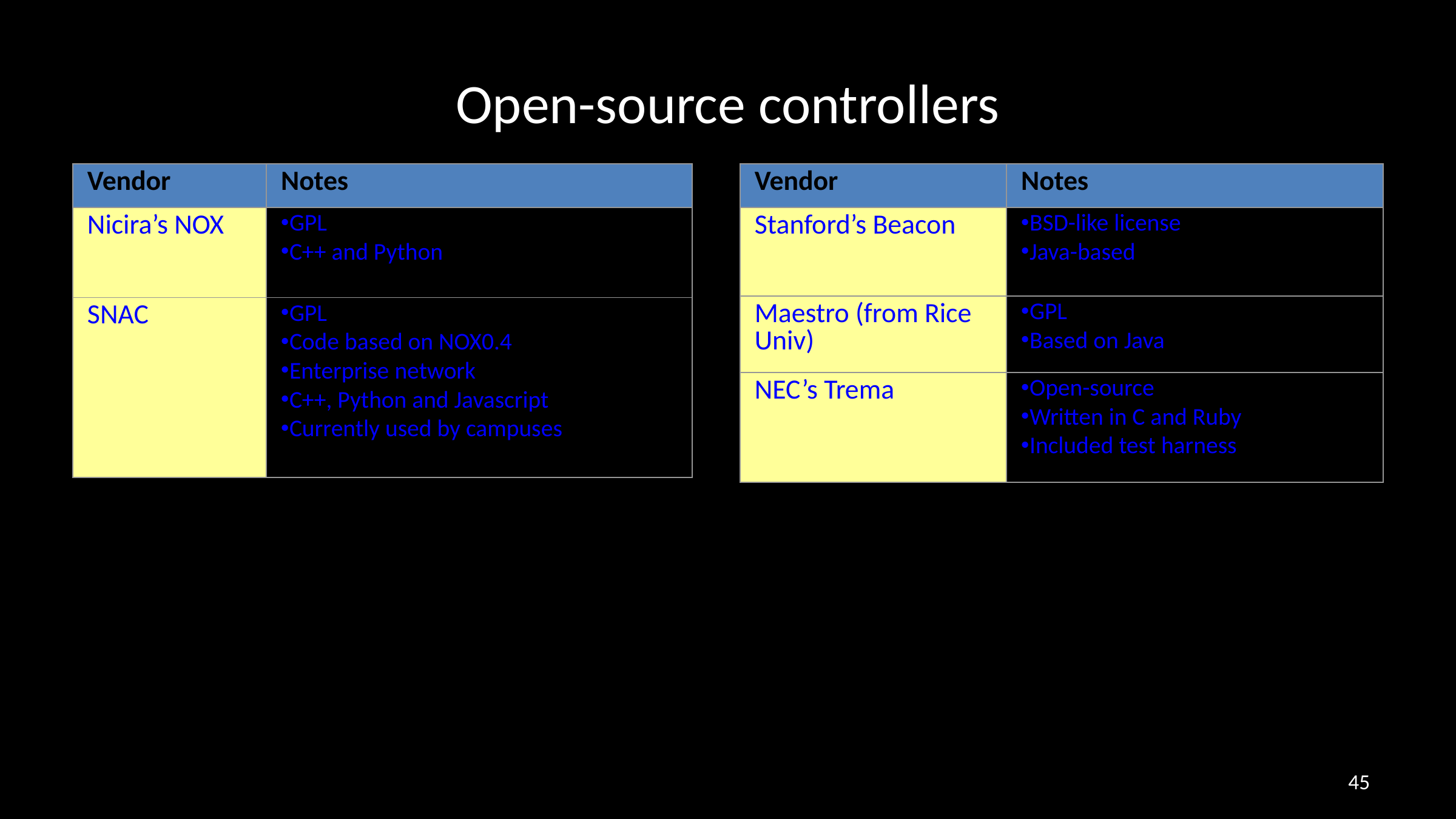

# Open-source controllers
| Vendor | Notes |
| --- | --- |
| Nicira’s NOX | GPL C++ and Python |
| SNAC | GPL Code based on NOX0.4 Enterprise network C++, Python and Javascript Currently used by campuses |
| Vendor | Notes |
| --- | --- |
| Stanford’s Beacon | BSD-like license Java-based |
| Maestro (from Rice Univ) | GPL Based on Java |
| NEC’s Trema | Open-source Written in C and Ruby Included test harness |
45